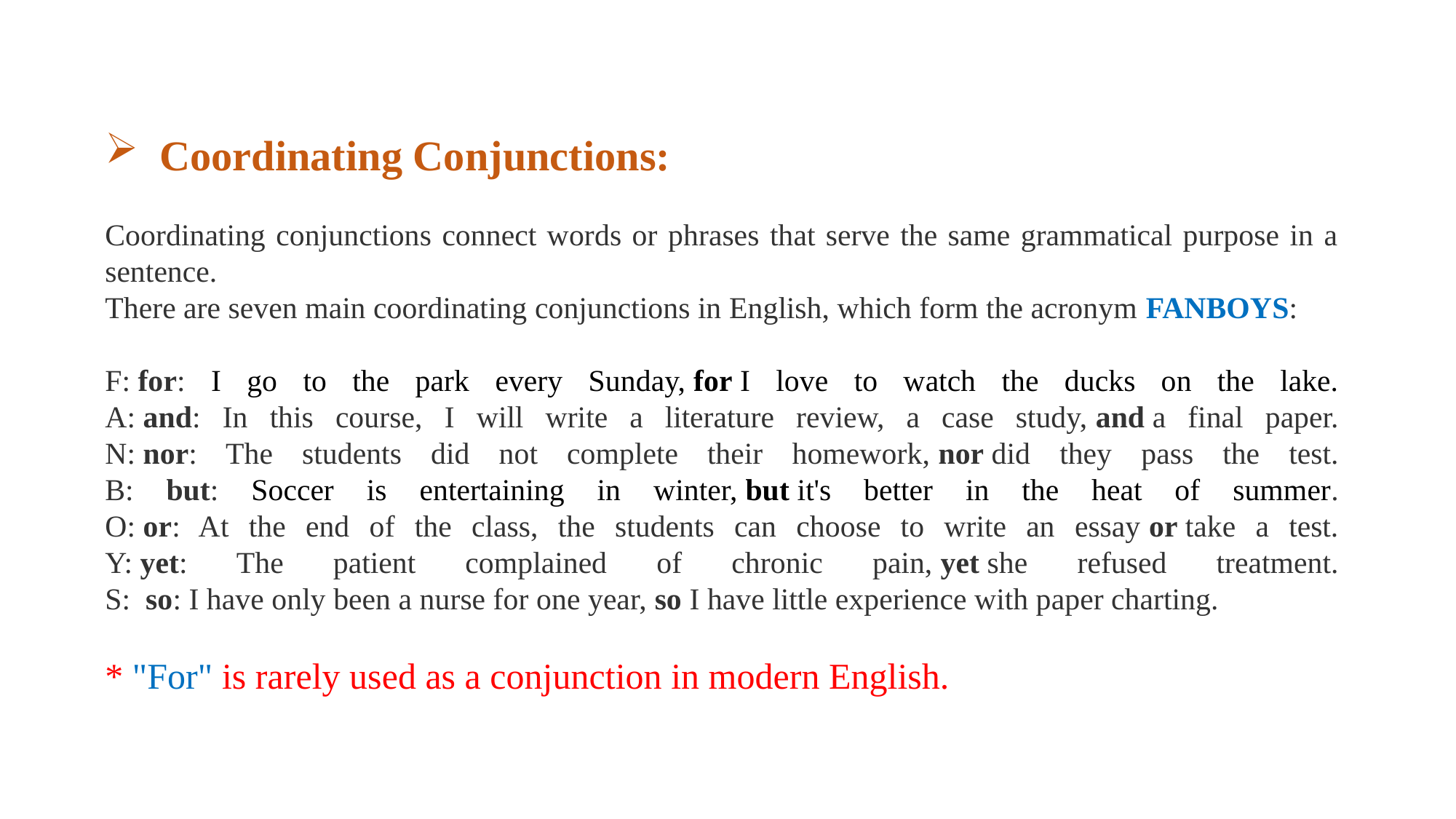

Coordinating Conjunctions:

Coordinating conjunctions connect words or phrases that serve the same grammatical purpose in a sentence.
There are seven main coordinating conjunctions in English, which form the acronym FANBOYS:
F: for: I go to the park every Sunday, for I love to watch the ducks on the lake.
A: and: In this course, I will write a literature review, a case study, and a final paper.
N: nor: The students did not complete their homework, nor did they pass the test.
B: but: Soccer is entertaining in winter, but it's better in the heat of summer.
O: or: At the end of the class, the students can choose to write an essay or take a test.
Y: yet: The patient complained of chronic pain, yet she refused treatment.
S:  so: I have only been a nurse for one year, so I have little experience with paper charting.

* "For" is rarely used as a conjunction in modern English.